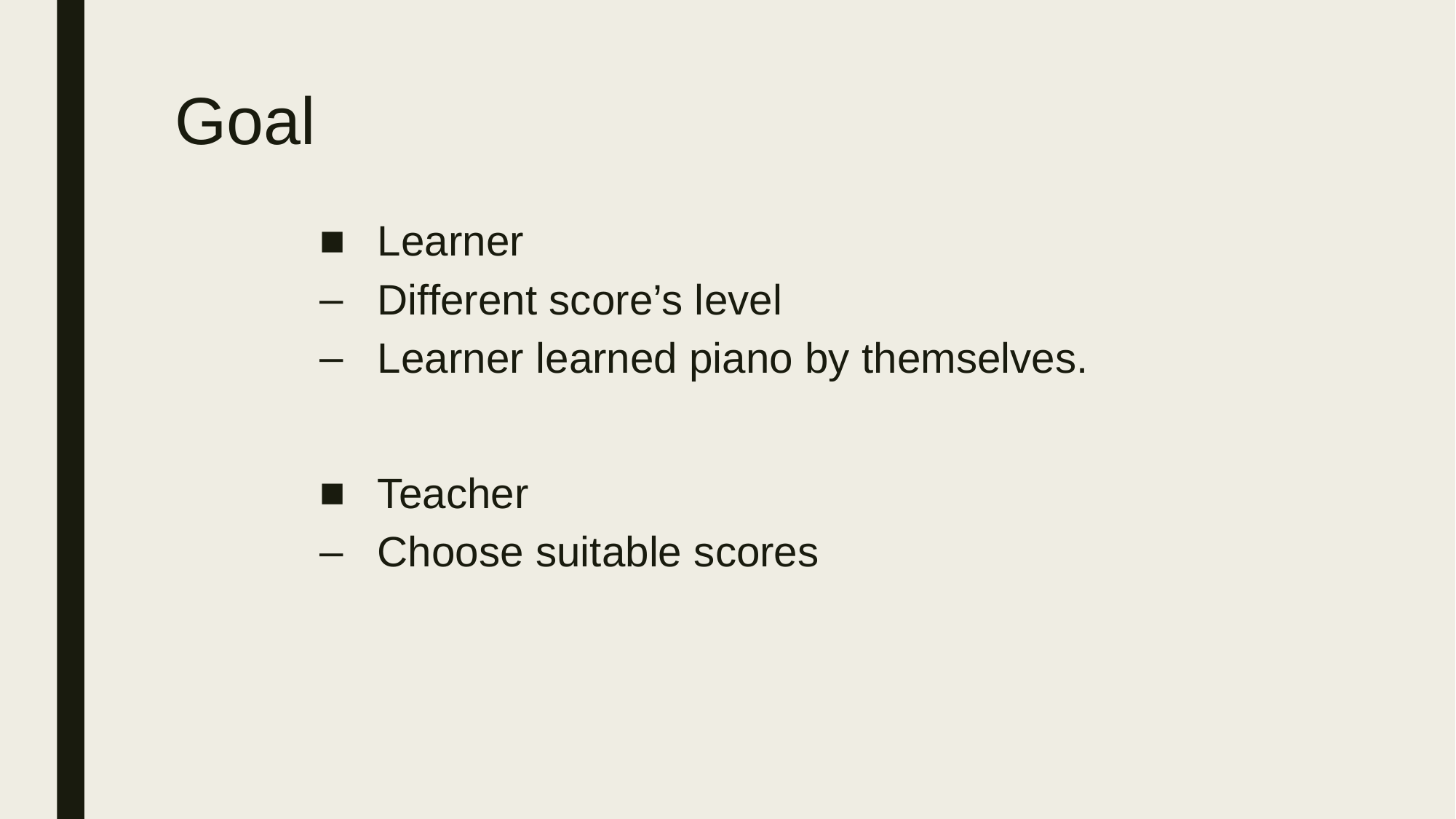

# Goal
 Learner
 Different score’s level
 Learner learned piano by themselves.

 Teacher
 Choose suitable scores